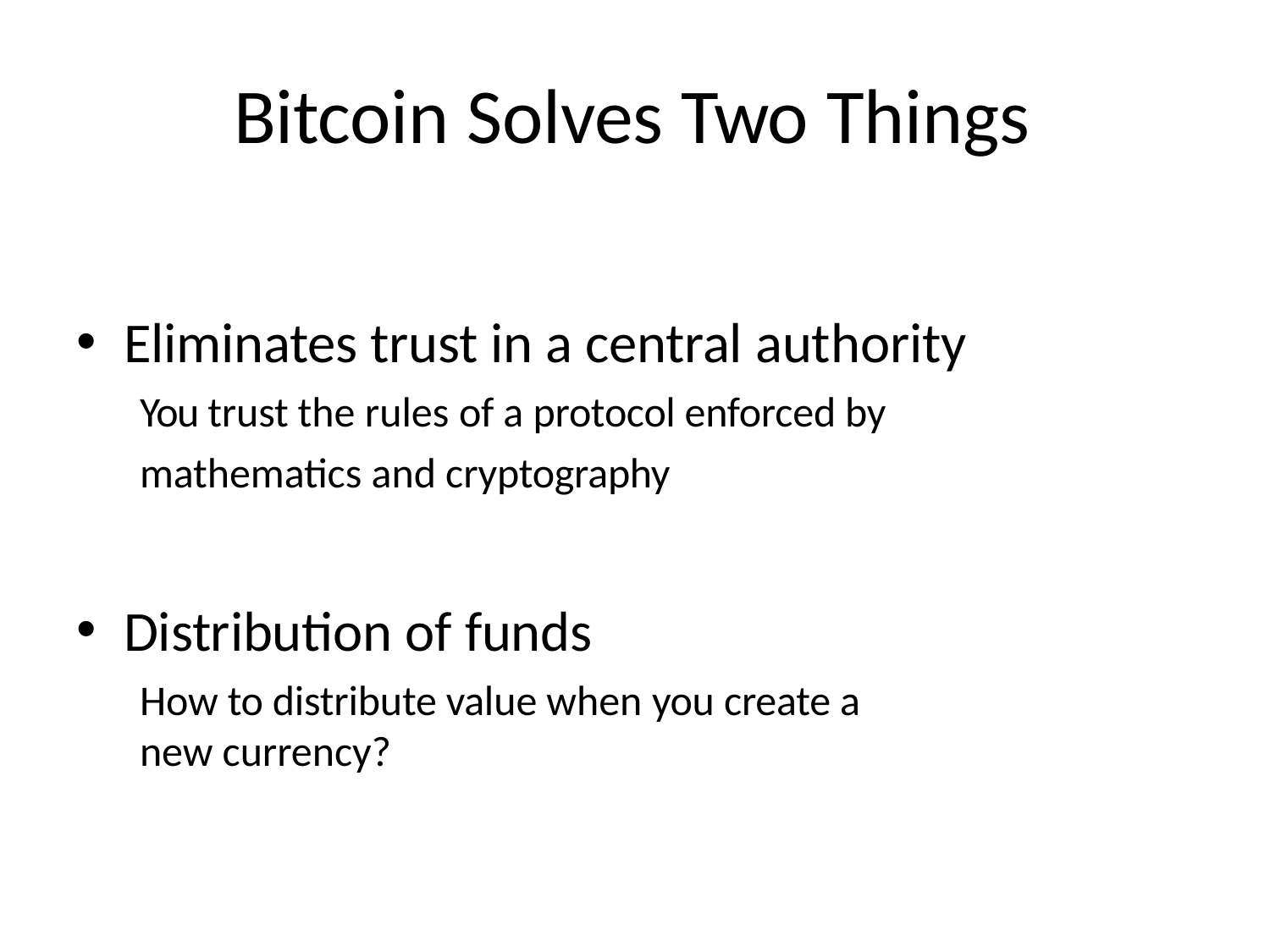

# Bitcoin Solves Two Things
Eliminates trust in a central authority
You trust the rules of a protocol enforced by  mathematics and cryptography

Distribution of funds
How to distribute value when you create a new currency?